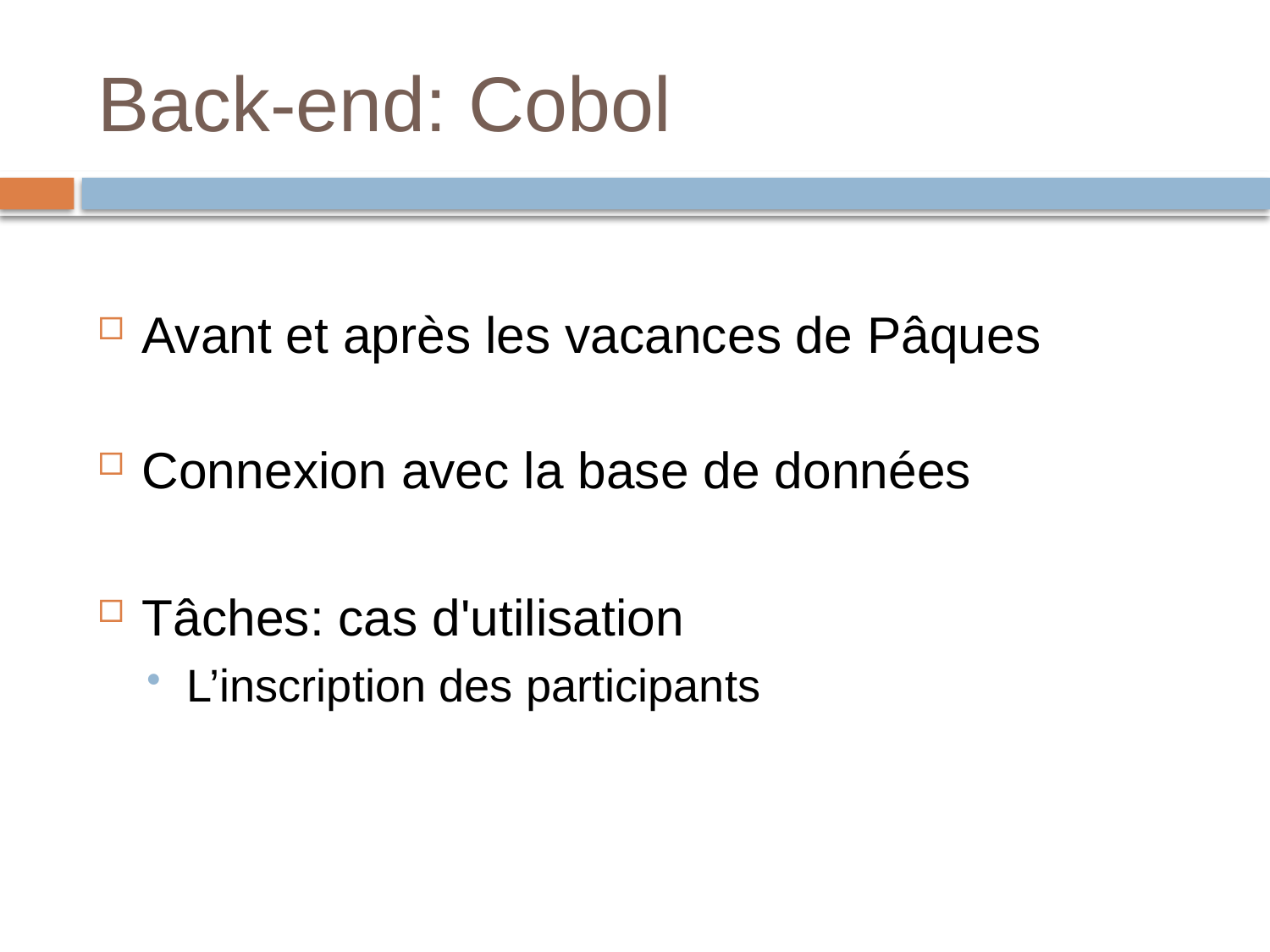

# Back-end: Cobol

Avant et après les vacances de Pâques
Connexion avec la base de données

Tâches: cas d'utilisation
L’inscription des participants